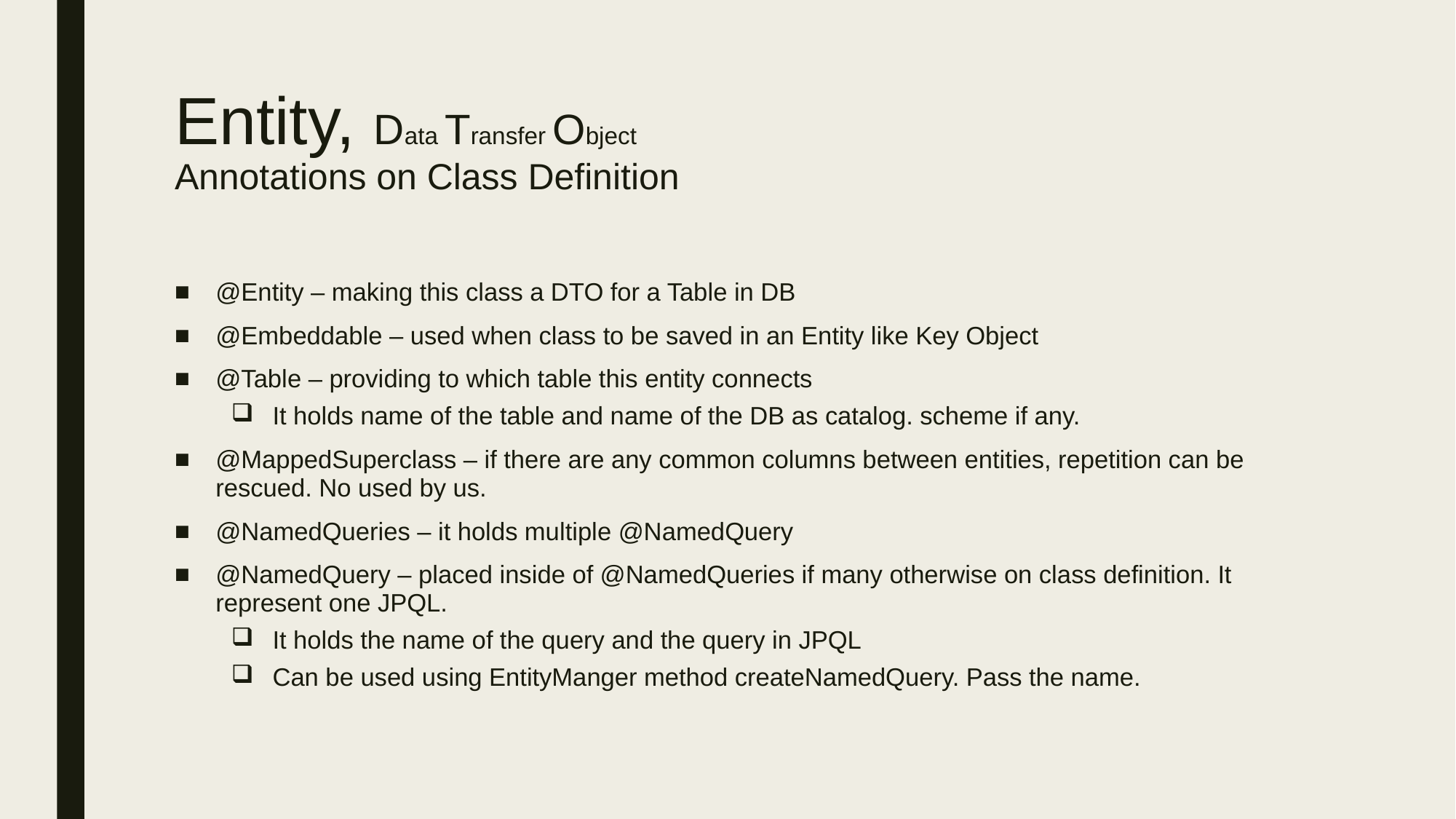

# Entity, Data Transfer Object Annotations on Class Definition
@Entity – making this class a DTO for a Table in DB
@Embeddable – used when class to be saved in an Entity like Key Object
@Table – providing to which table this entity connects
It holds name of the table and name of the DB as catalog. scheme if any.
@MappedSuperclass – if there are any common columns between entities, repetition can be rescued. No used by us.
@NamedQueries – it holds multiple @NamedQuery
@NamedQuery – placed inside of @NamedQueries if many otherwise on class definition. It represent one JPQL.
It holds the name of the query and the query in JPQL
Can be used using EntityManger method createNamedQuery. Pass the name.